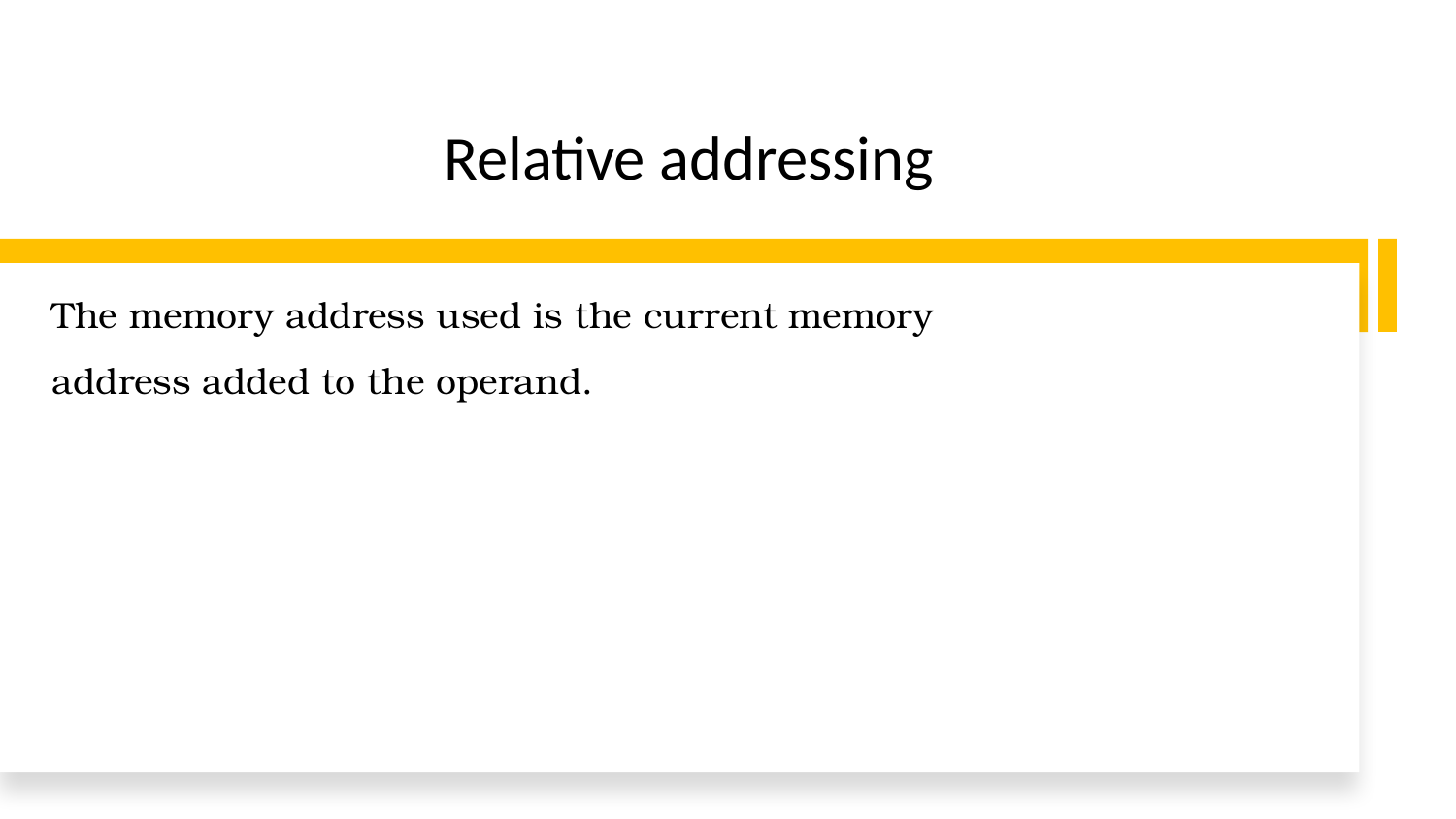

# Relative addressing

The memory address used is the current memory address added to the operand.